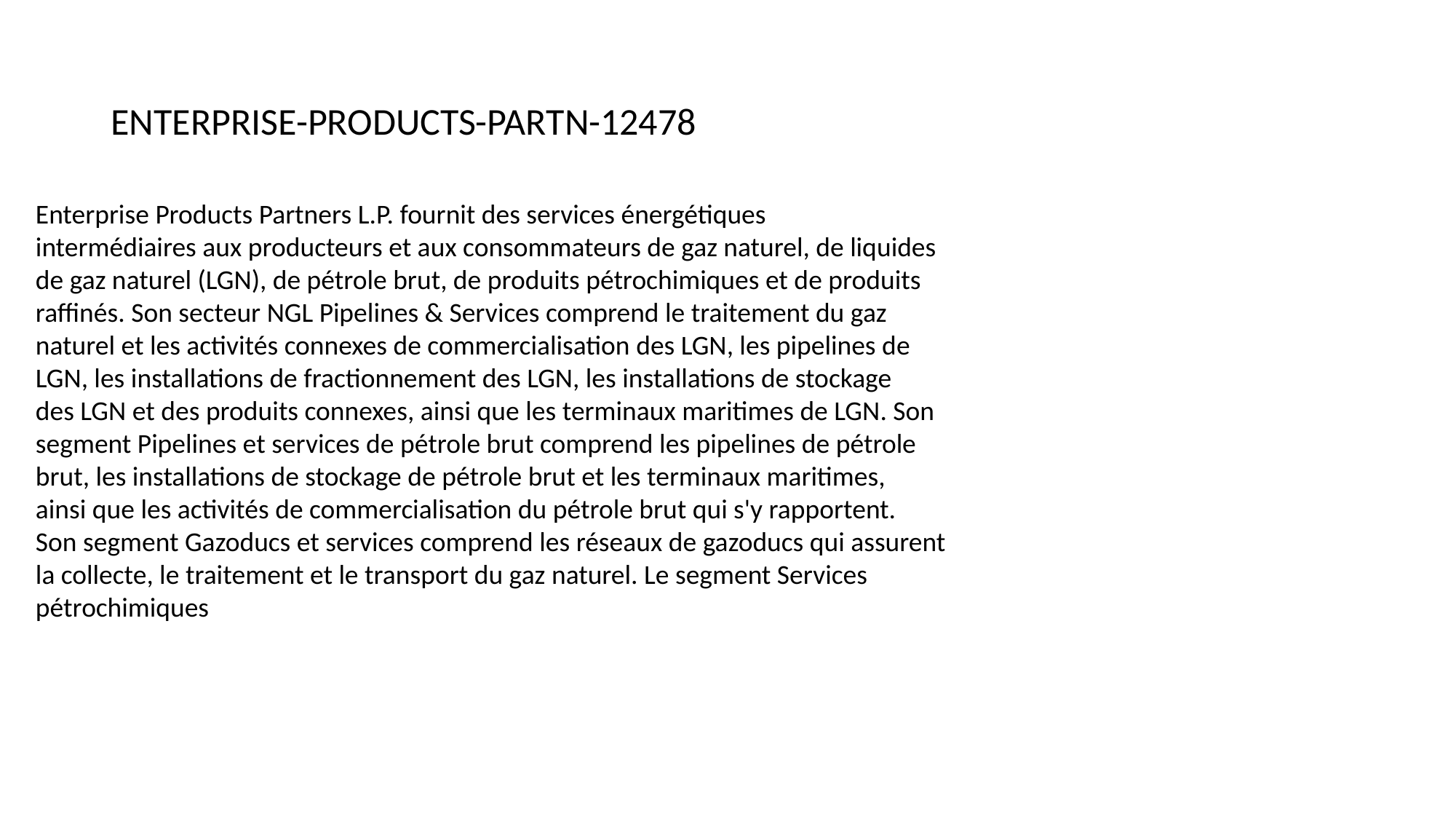

# ENTERPRISE-PRODUCTS-PARTN-12478
Enterprise Products Partners L.P. fournit des services énergétiques
intermédiaires aux producteurs et aux consommateurs de gaz naturel, de liquides
de gaz naturel (LGN), de pétrole brut, de produits pétrochimiques et de produits
raffinés. Son secteur NGL Pipelines & Services comprend le traitement du gaz
naturel et les activités connexes de commercialisation des LGN, les pipelines de
LGN, les installations de fractionnement des LGN, les installations de stockage
des LGN et des produits connexes, ainsi que les terminaux maritimes de LGN. Son
segment Pipelines et services de pétrole brut comprend les pipelines de pétrole
brut, les installations de stockage de pétrole brut et les terminaux maritimes,
ainsi que les activités de commercialisation du pétrole brut qui s'y rapportent.
Son segment Gazoducs et services comprend les réseaux de gazoducs qui assurent
la collecte, le traitement et le transport du gaz naturel. Le segment Services
pétrochimiques